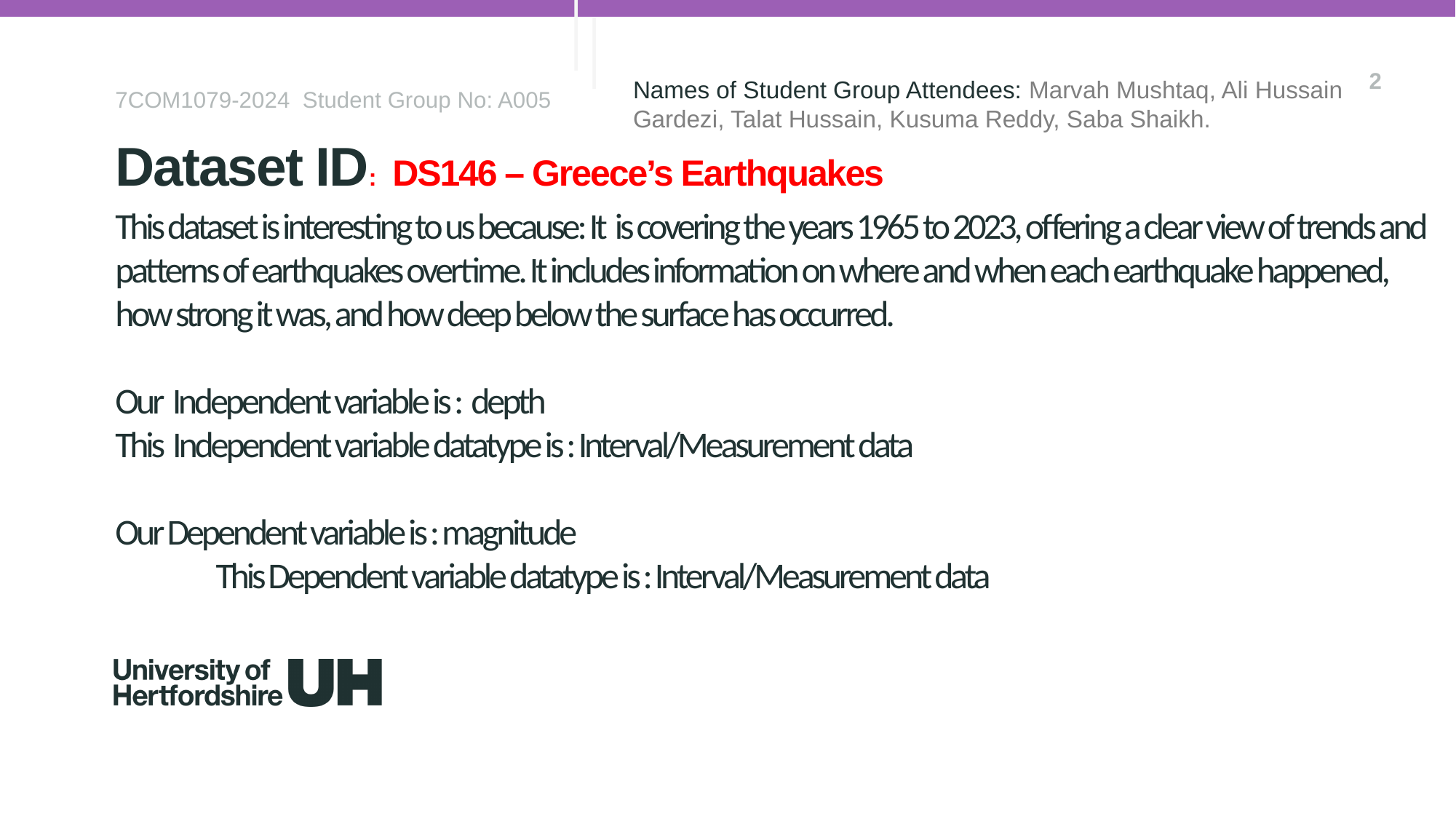

2
Names of Student Group Attendees: Marvah Mushtaq, Ali Hussain Gardezi, Talat Hussain, Kusuma Reddy, Saba Shaikh.
7COM1079-2024  Student Group No: A005
Dataset ID:   DS146 – Greece’s Earthquakes
# This dataset is interesting to us because: It  is covering the years 1965 to 2023, offering a clear view of trends and patterns of earthquakes overtime. It includes information on where and when each earthquake happened, how strong it was, and how deep below the surface has occurred. Our  Independent variable is :  depth This  Independent variable datatype is : Interval/Measurement data Our Dependent variable is : magnitude This Dependent variable datatype is : Interval/Measurement data